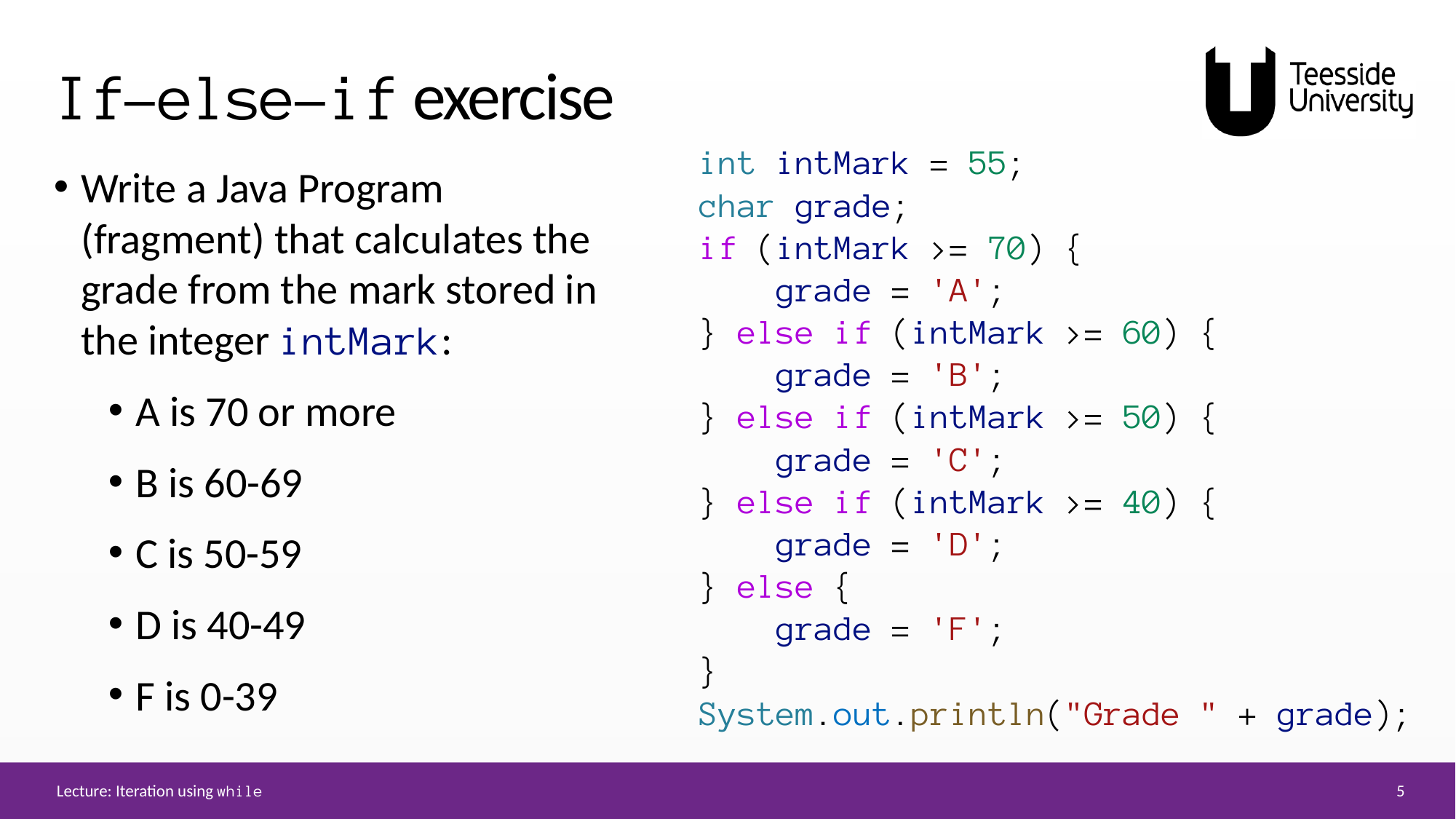

# If-else-if exercise
int intMark = 55;
char grade;
if (intMark >= 70) {
    grade = 'A';
} else if (intMark >= 60) {
    grade = 'B';
} else if (intMark >= 50) {
    grade = 'C';
} else if (intMark >= 40) {
    grade = 'D';
} else {
    grade = 'F';
}
System.out.println("Grade " + grade);
Write a Java Program (fragment) that calculates the grade from the mark stored in the integer intMark:
A is 70 or more
B is 60-69
C is 50-59
D is 40-49
F is 0-39
5
Lecture: Iteration using while